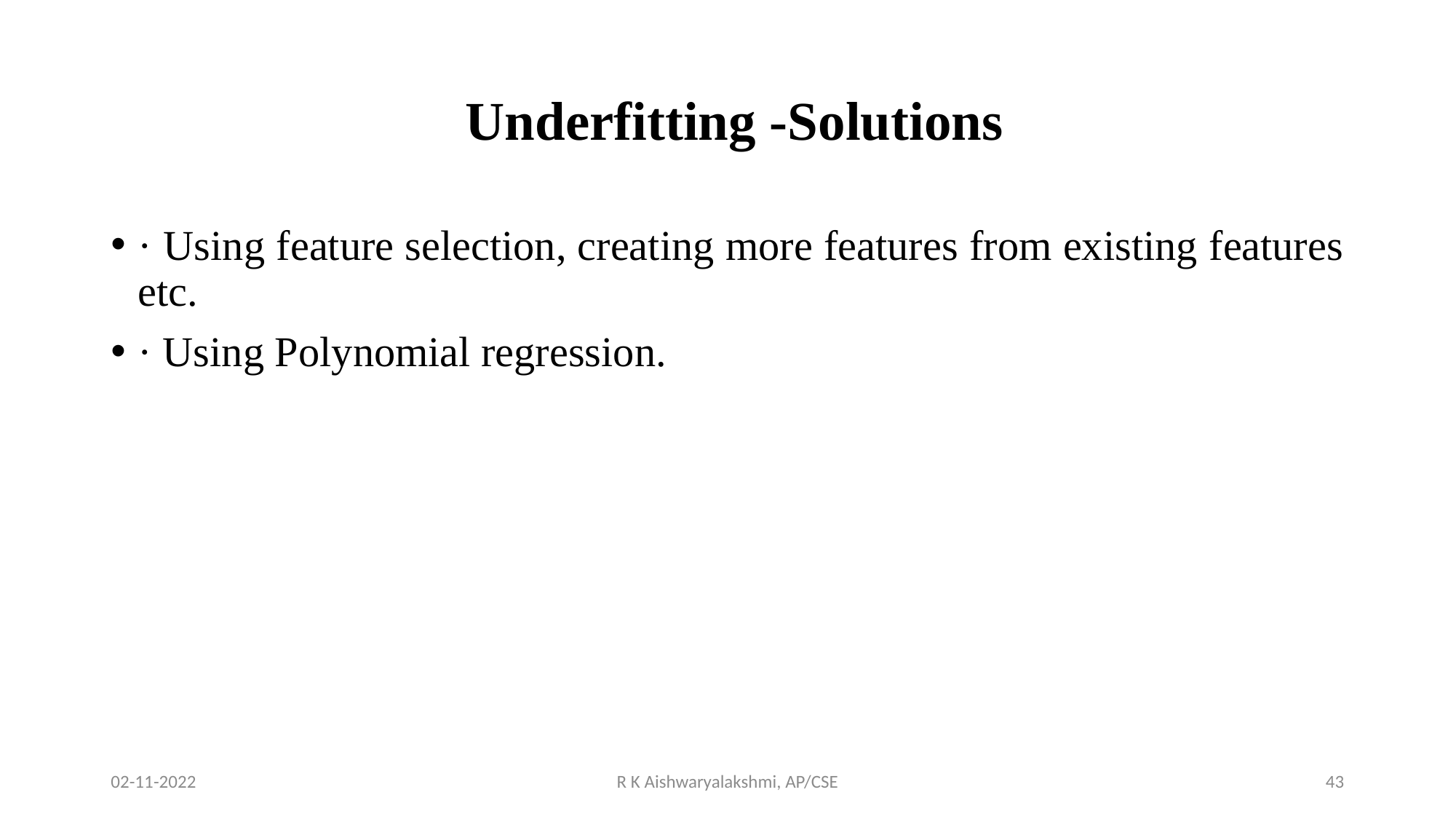

# Underfitting -Solutions
· Using feature selection, creating more features from existing features etc.
· Using Polynomial regression.

02-11-2022
R K Aishwaryalakshmi, AP/CSE
43